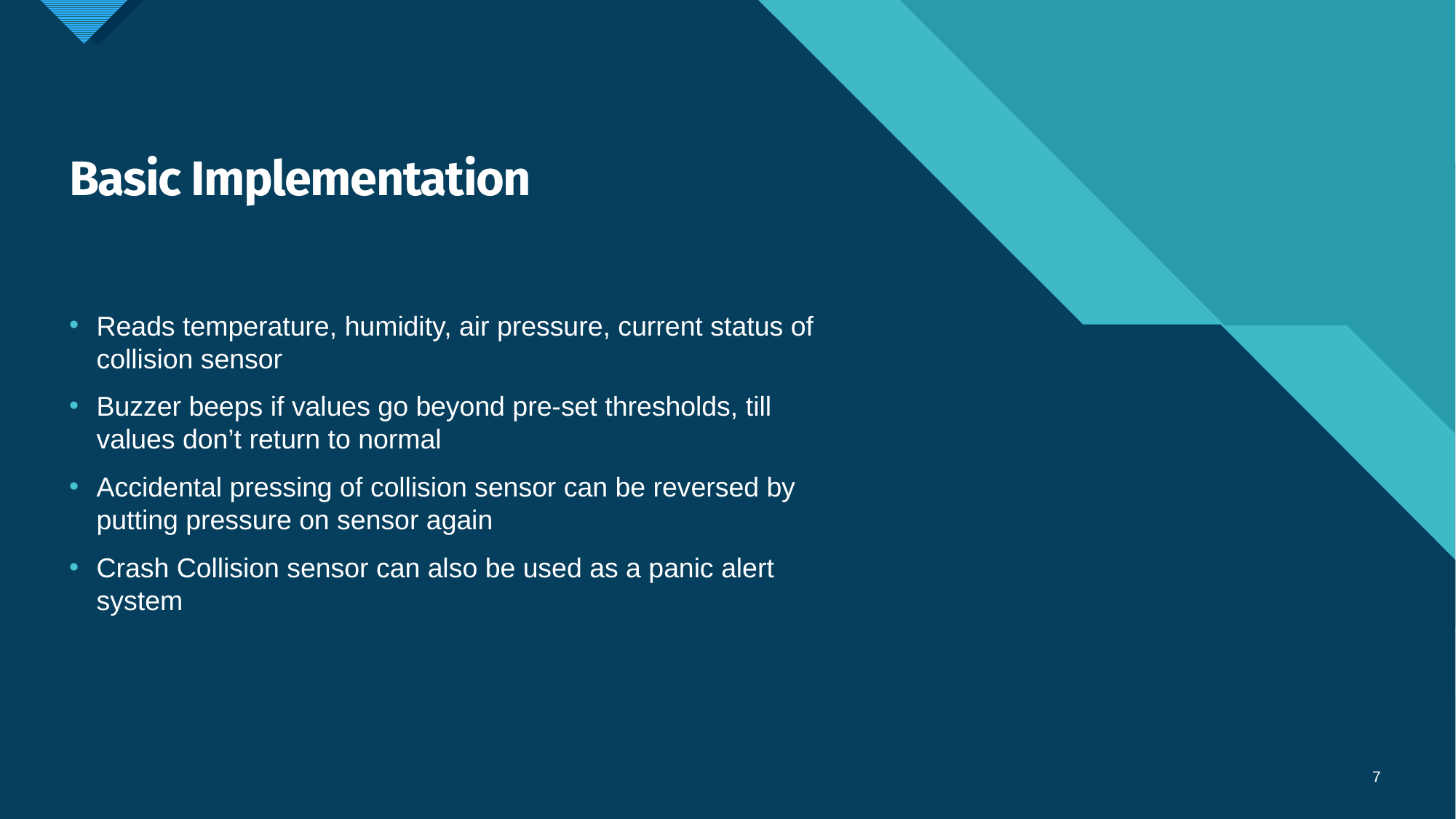

# Basic Implementation
Reads temperature, humidity, air pressure, current status of collision sensor
Buzzer beeps if values go beyond pre-set thresholds, till values don’t return to normal
Accidental pressing of collision sensor can be reversed by putting pressure on sensor again
Crash Collision sensor can also be used as a panic alert system

7